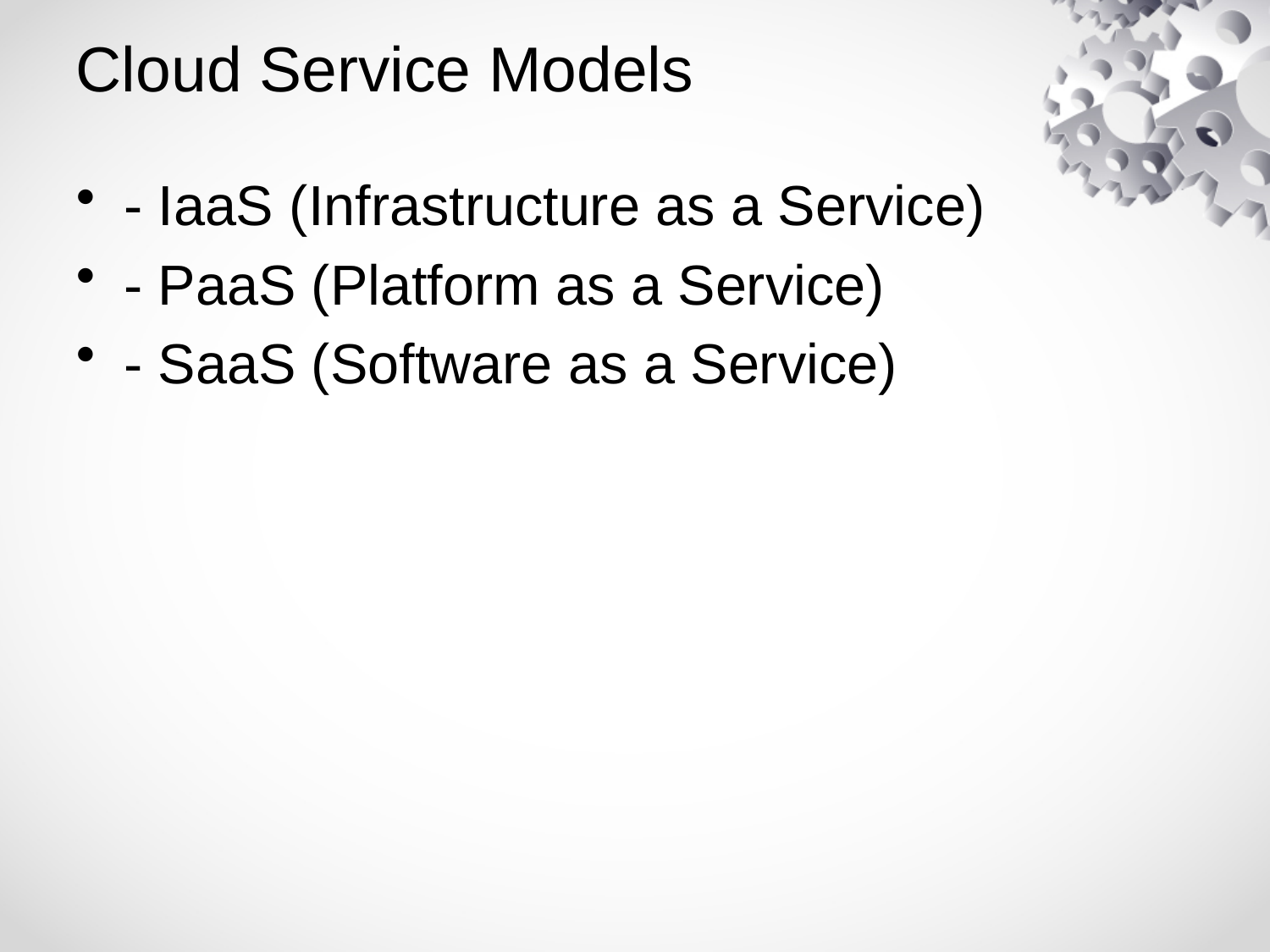

# Cloud Service Models
- IaaS (Infrastructure as a Service)
- PaaS (Platform as a Service)
- SaaS (Software as a Service)